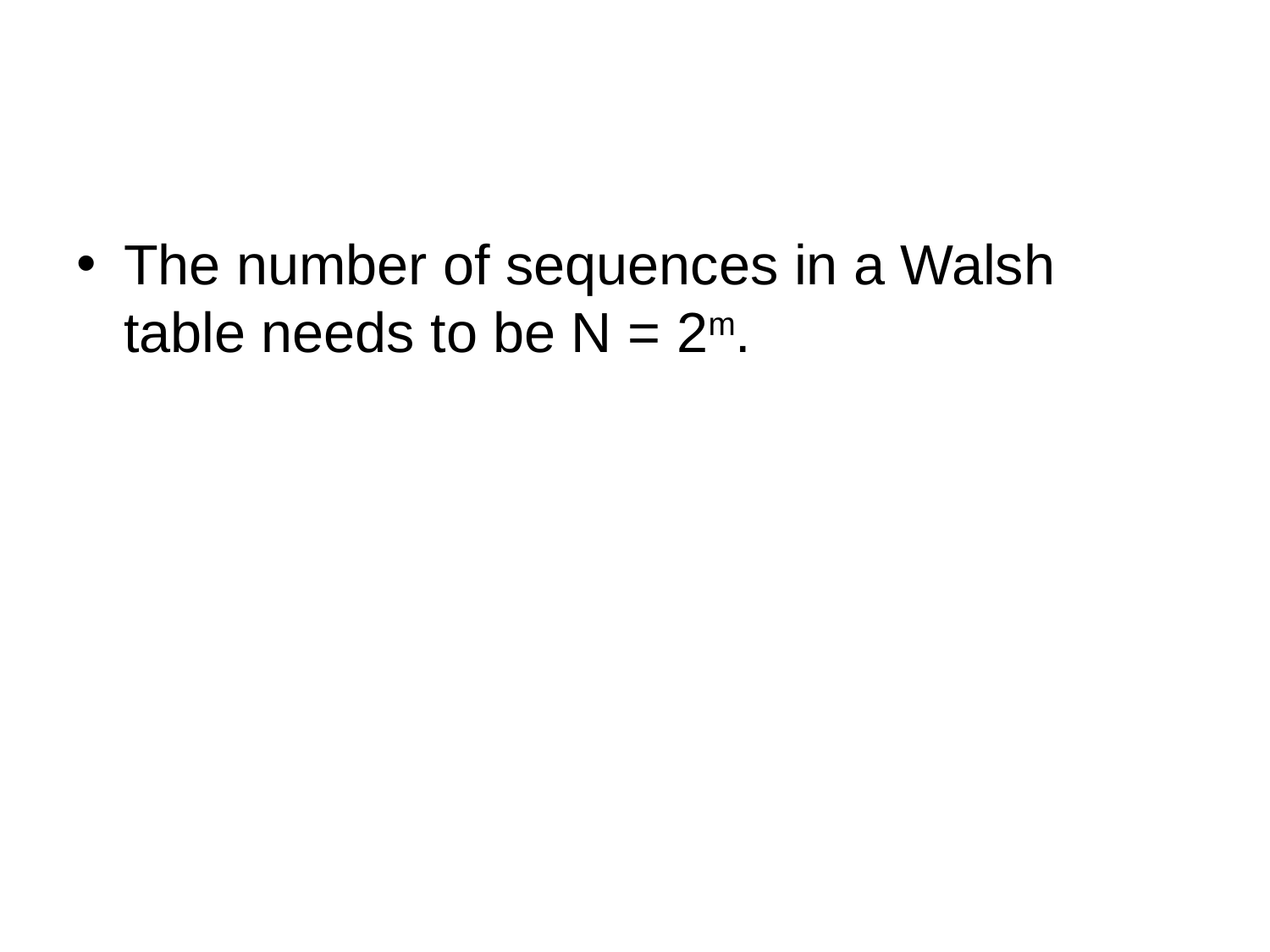

#
The number of sequences in a Walsh table needs to be N = 2m.